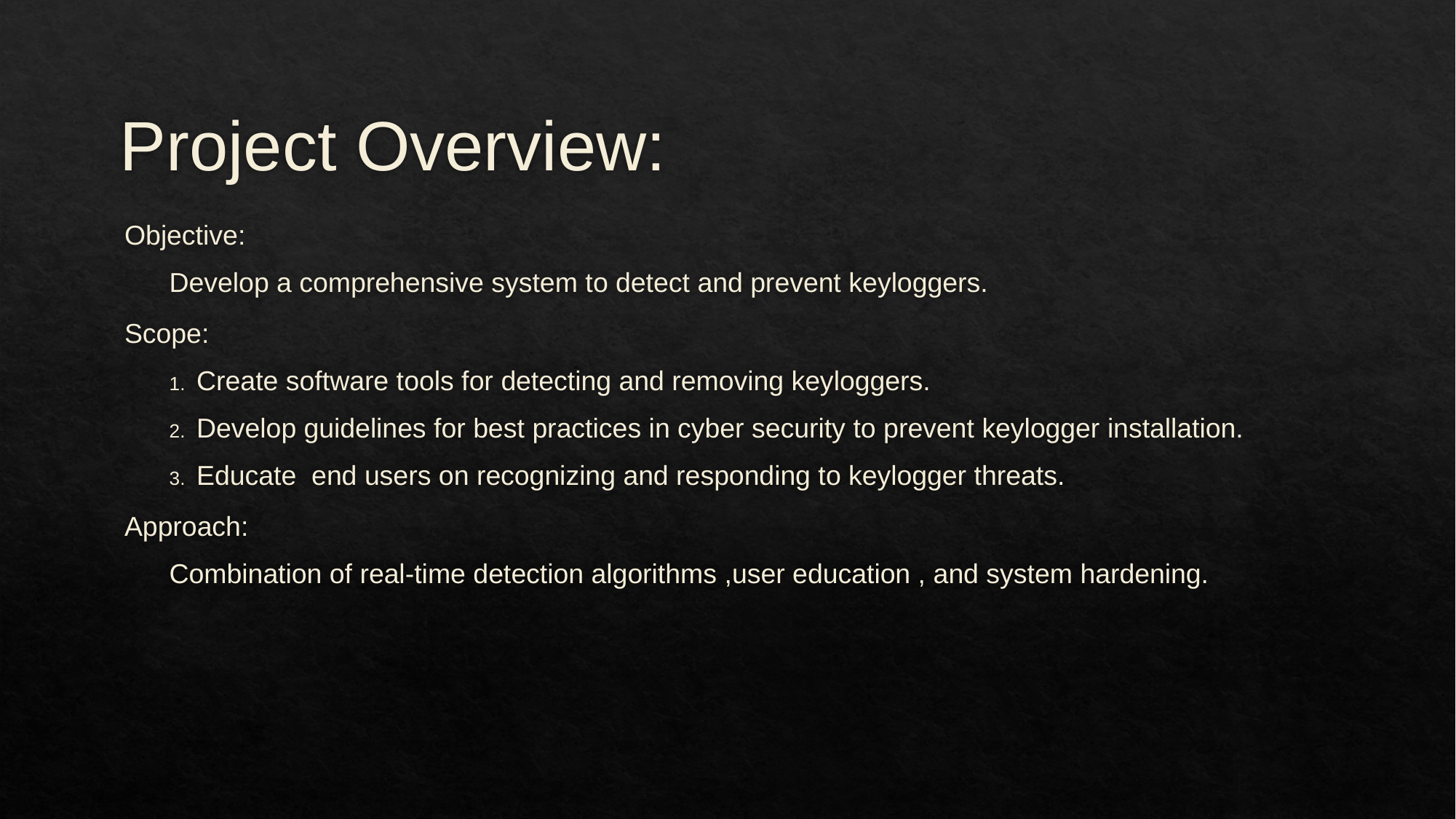

# Project Overview:
Objective:
Develop a comprehensive system to detect and prevent keyloggers.
Scope:
Create software tools for detecting and removing keyloggers.
Develop guidelines for best practices in cyber security to prevent keylogger installation.
Educate  end users on recognizing and responding to keylogger threats.
Approach:
Combination of real-time detection algorithms ,user education , and system hardening.